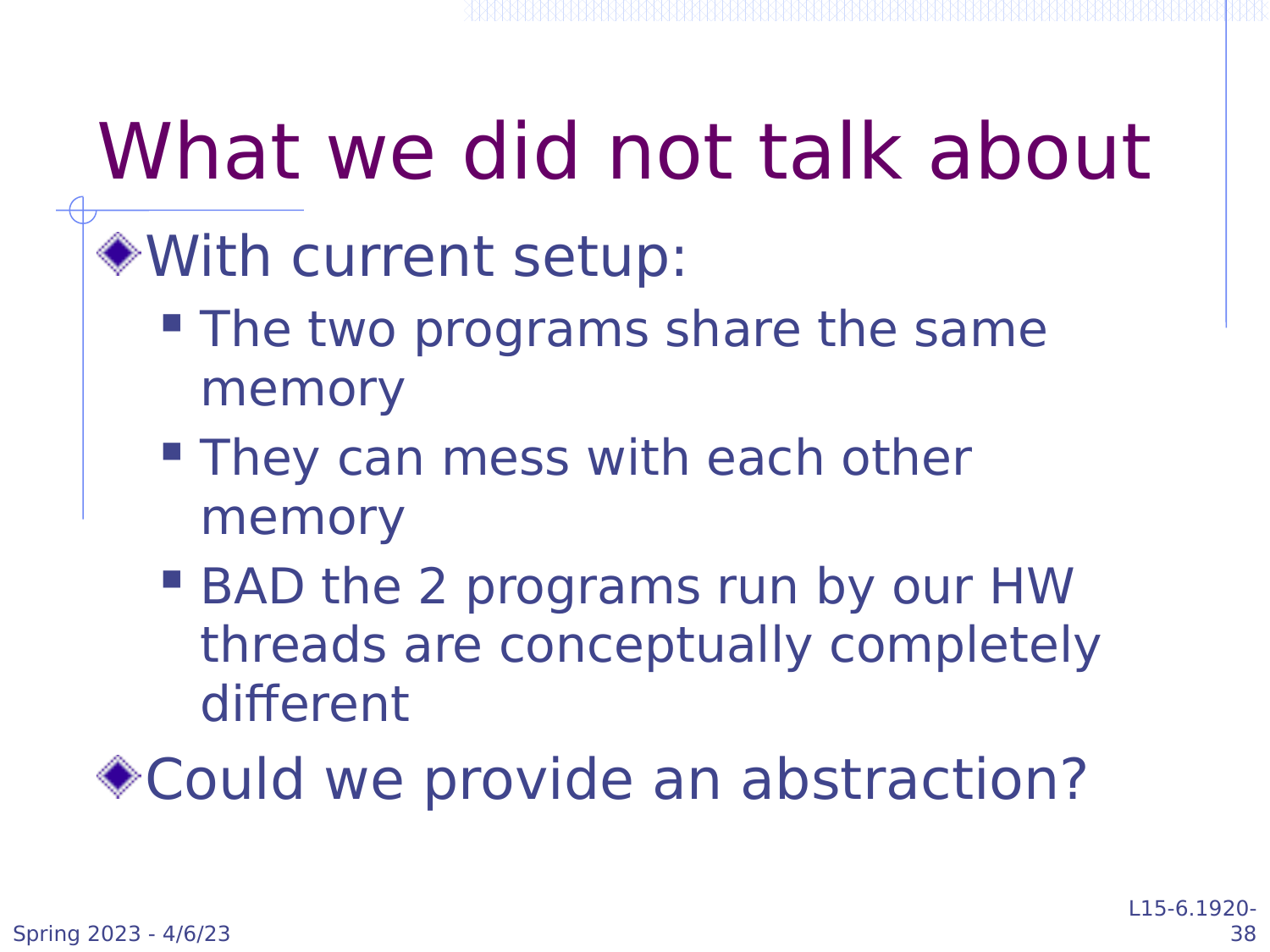

# What we did not talk about
With current setup:
The two programs share the same memory
They can mess with each other memory
BAD the 2 programs run by our HW threads are conceptually completely different
Could we provide an abstraction?

Spring 2023 - 4/6/23
L15-6.1920-
38